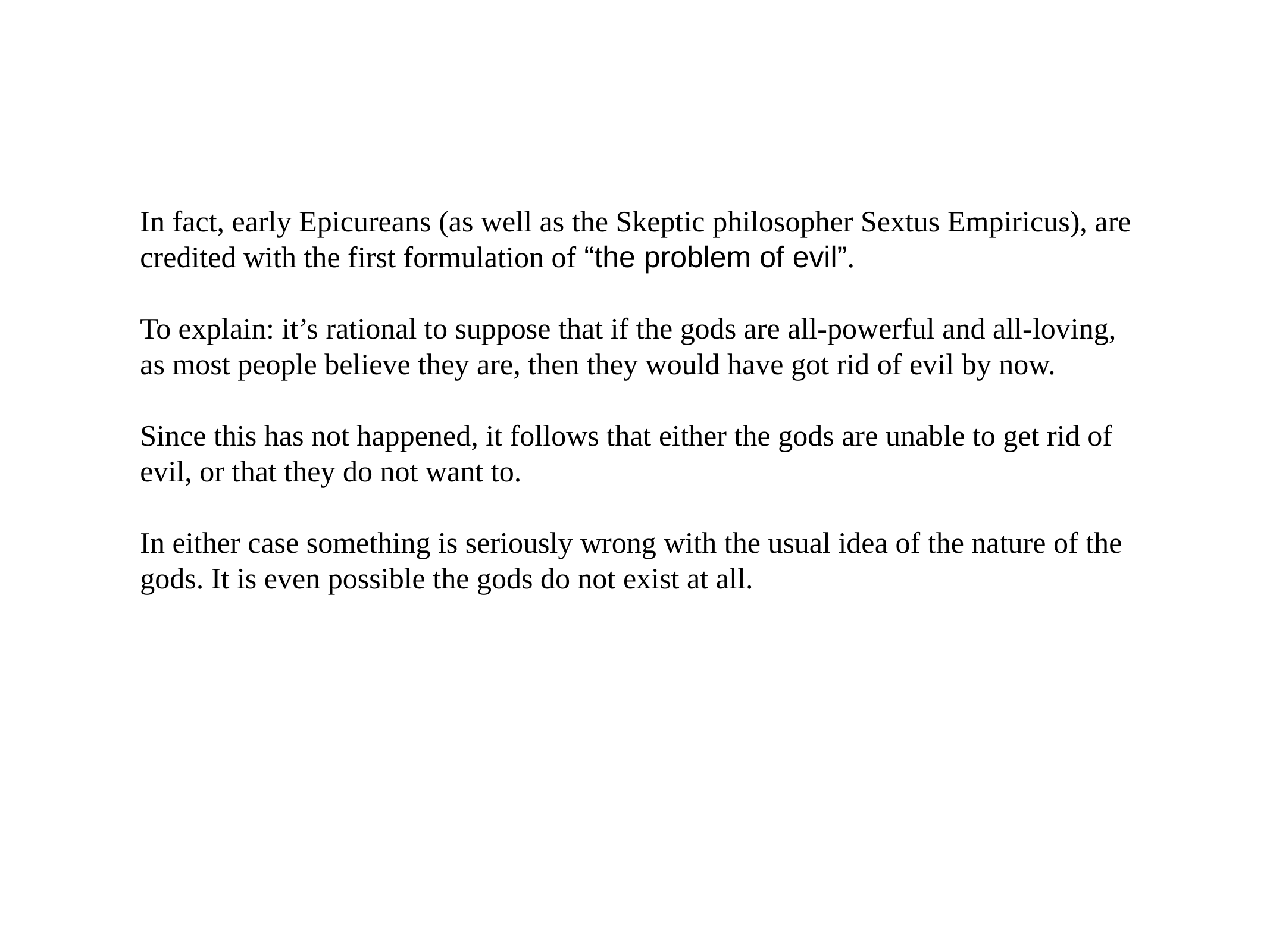

In fact, early Epicureans (as well as the Skeptic philosopher Sextus Empiricus), are credited with the first formulation of “the problem of evil”.

To explain: it’s rational to suppose that if the gods are all-powerful and all-loving, as most people believe they are, then they would have got rid of evil by now.

Since this has not happened, it follows that either the gods are unable to get rid of evil, or that they do not want to.

In either case something is seriously wrong with the usual idea of the nature of the gods. It is even possible the gods do not exist at all.